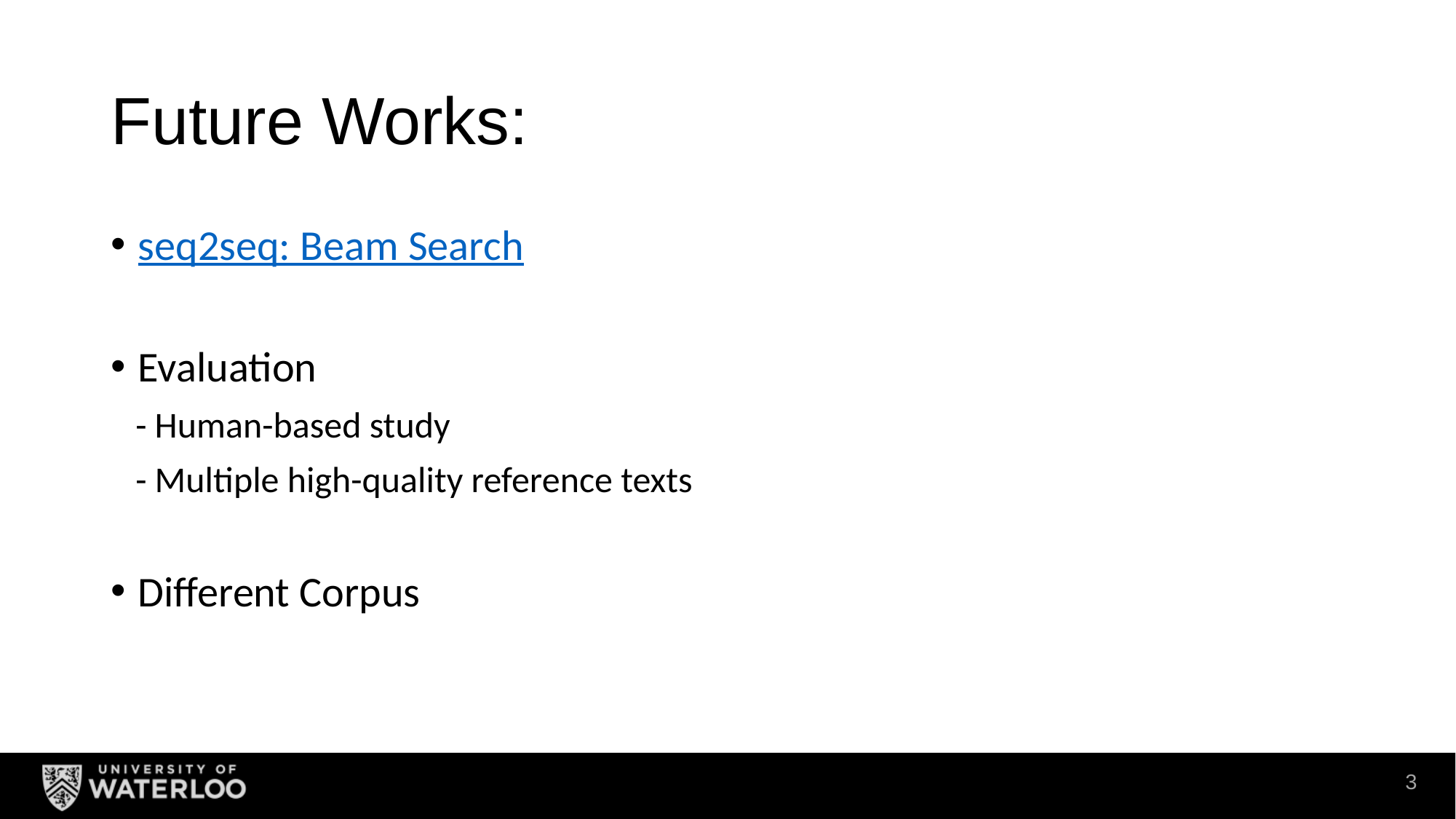

# Future Works:
seq2seq: Beam Search

Evaluation
   - Human-based study
   - Multiple high-quality reference texts

Different Corpus

3